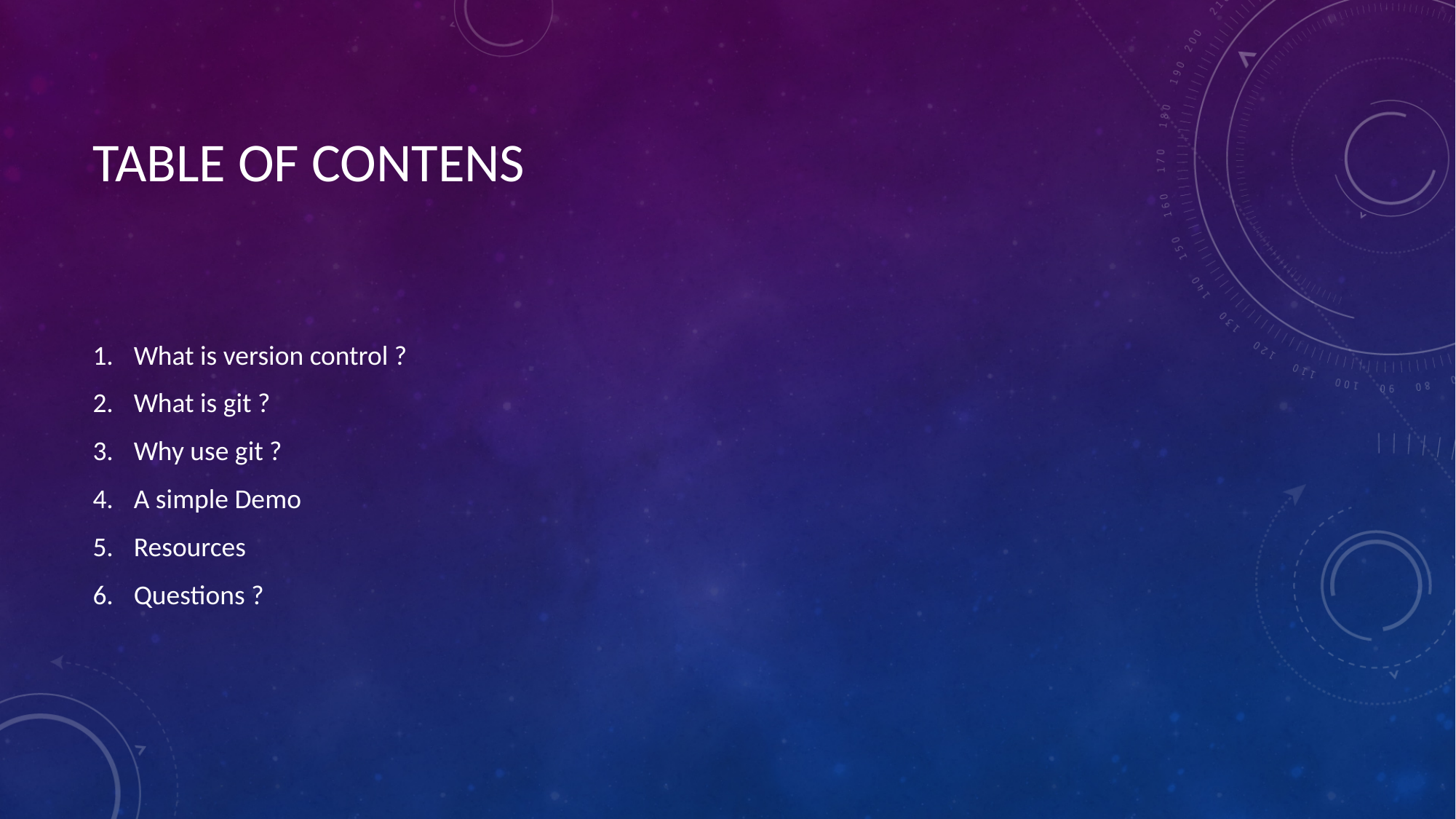

# Table of contens
What is version control ?
What is git ?
Why use git ?
A simple Demo
Resources
Questions ?